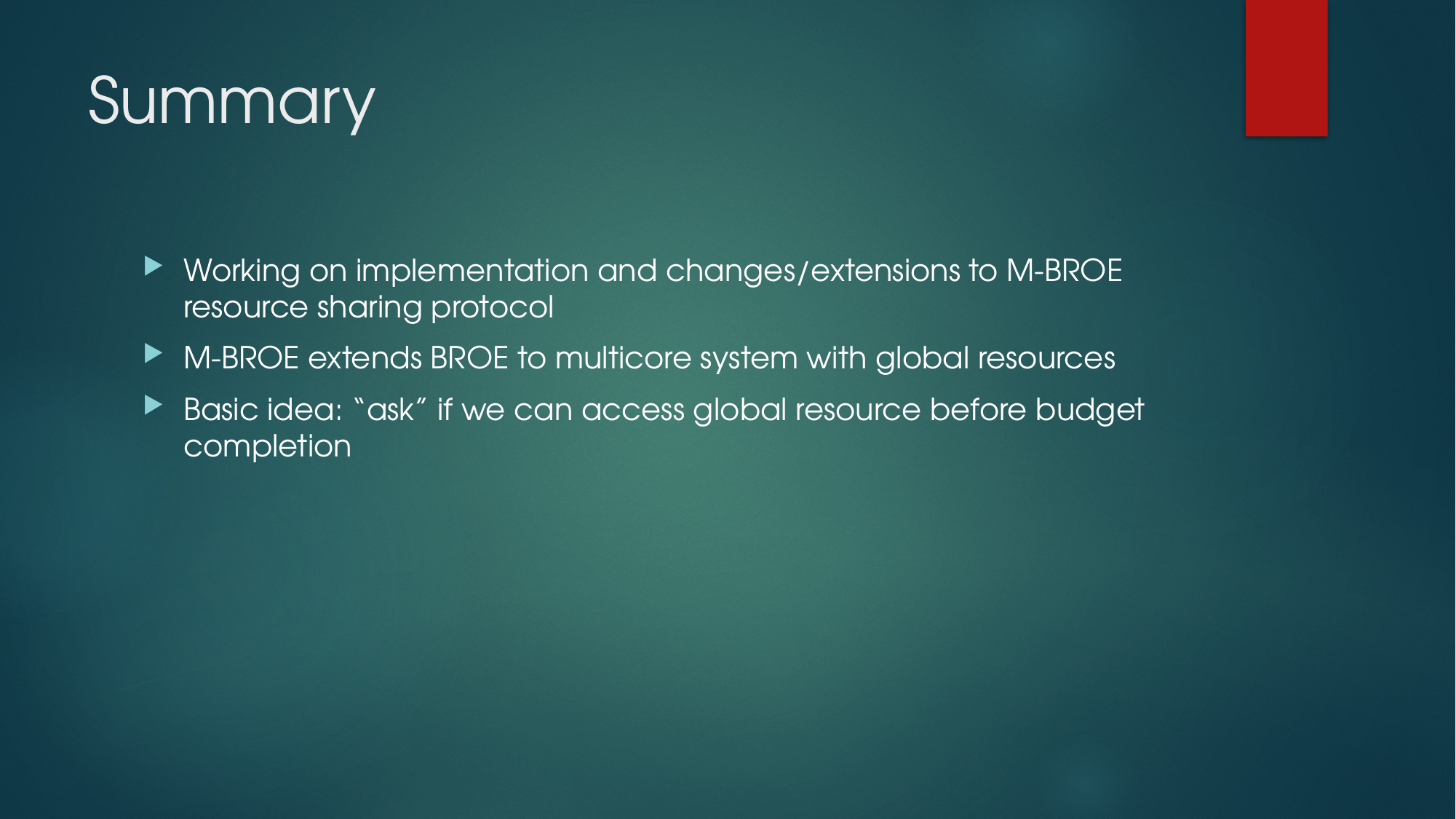

# Summary
Working on implementation and changes/extensions to M-BROE resource sharing protocol
M-BROE extends BROE to multicore system with global resources
Basic idea: “ask” if we can access global resource before budget completion